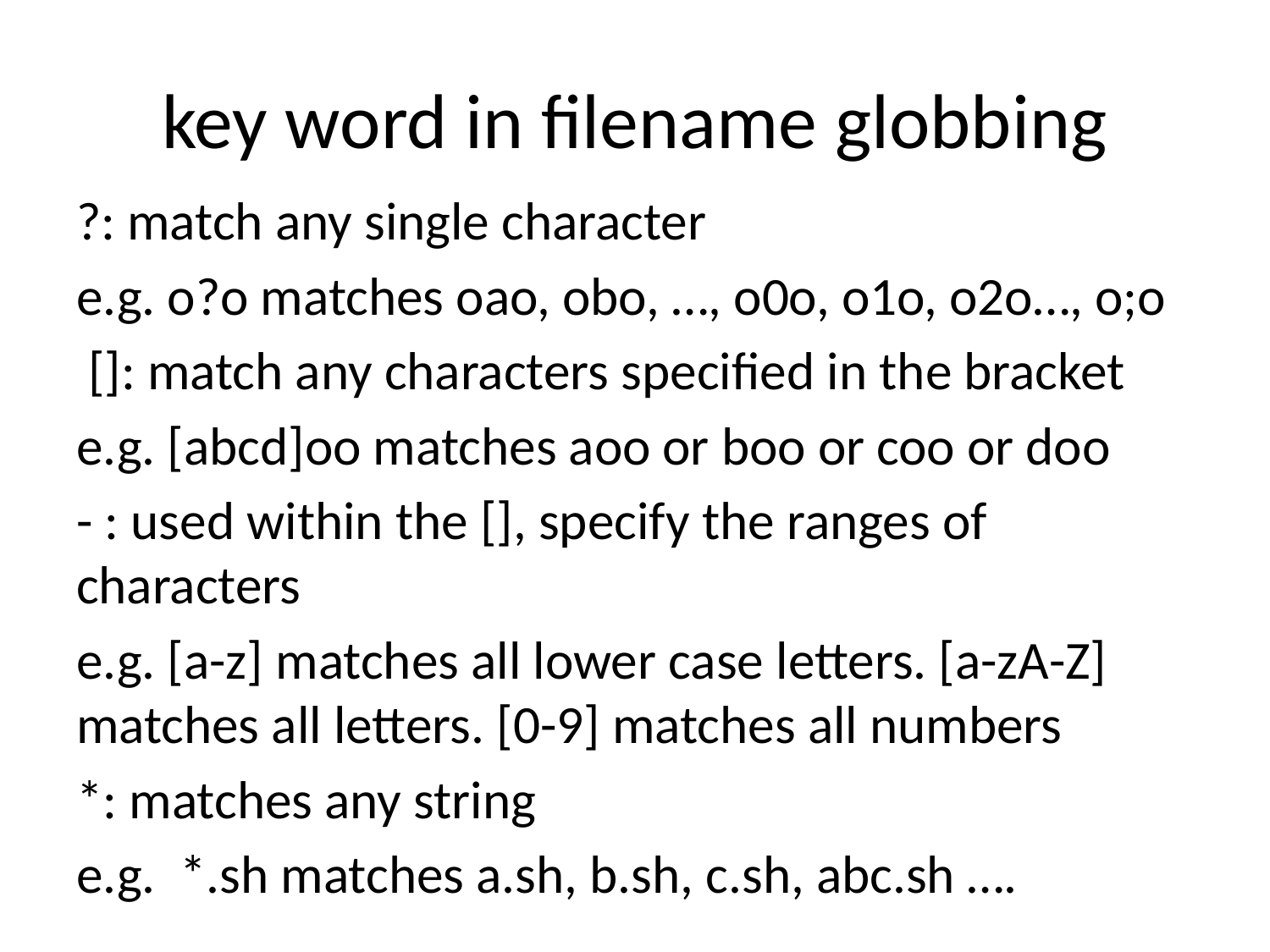

# key word in filename globbing
?: match any single character
e.g. o?o matches oao, obo, …, o0o, o1o, o2o…, o;o
 []: match any characters specified in the bracket
e.g. [abcd]oo matches aoo or boo or coo or doo
- : used within the [], specify the ranges of characters
e.g. [a-z] matches all lower case letters. [a-zA-Z] matches all letters. [0-9] matches all numbers
*: matches any string
e.g.  *.sh matches a.sh, b.sh, c.sh, abc.sh ….